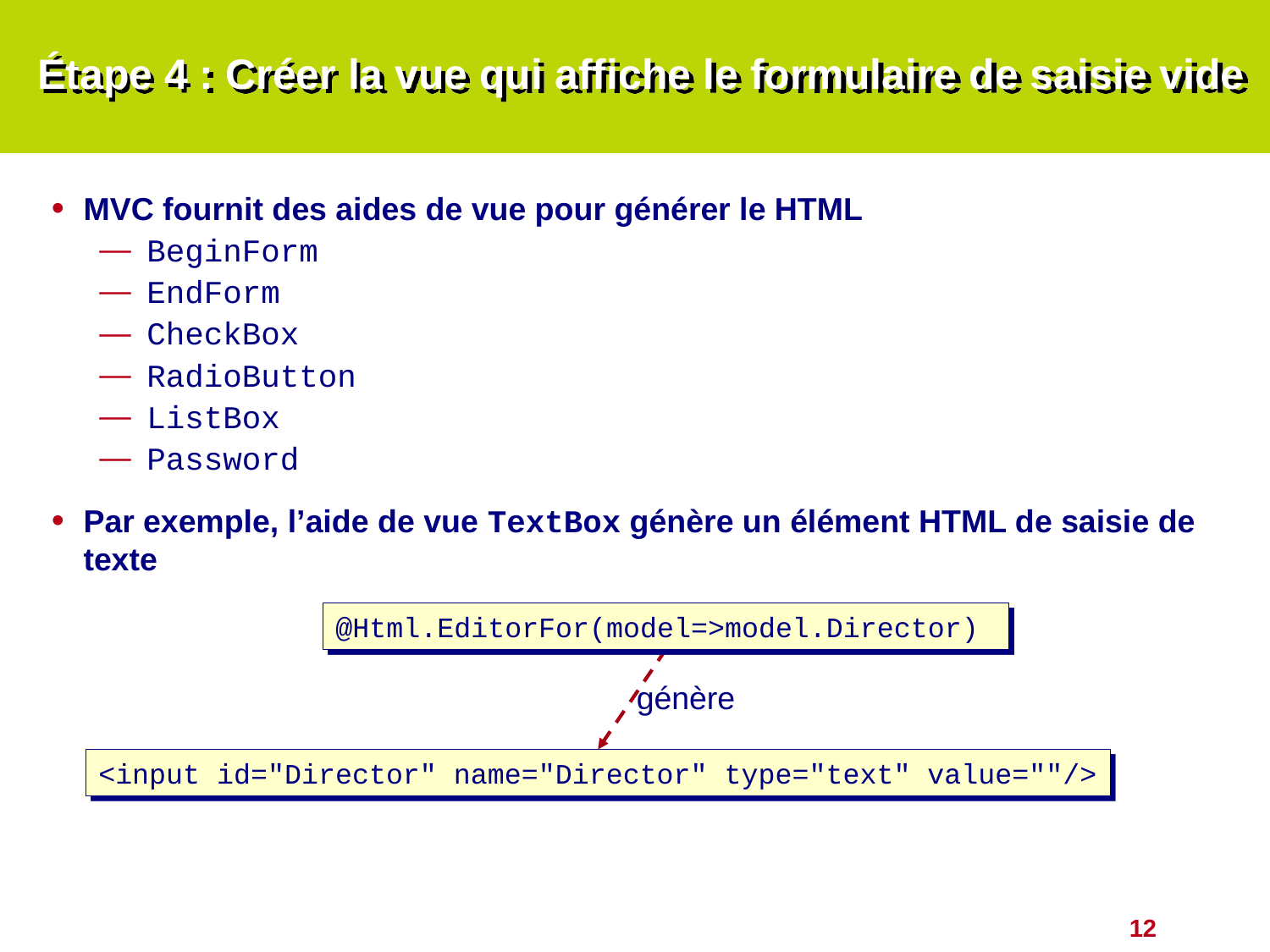

# Étape 4 : Créer la vue qui affiche le formulaire de saisie vide
MVC fournit des aides de vue pour générer le HTML
BeginForm
EndForm
CheckBox
RadioButton
ListBox
Password
Par exemple, l’aide de vue TextBox génère un élément HTML de saisie de texte
@Html.EditorFor(model=>model.Director)
génère
<input id="Director" name="Director" type="text" value=""/>